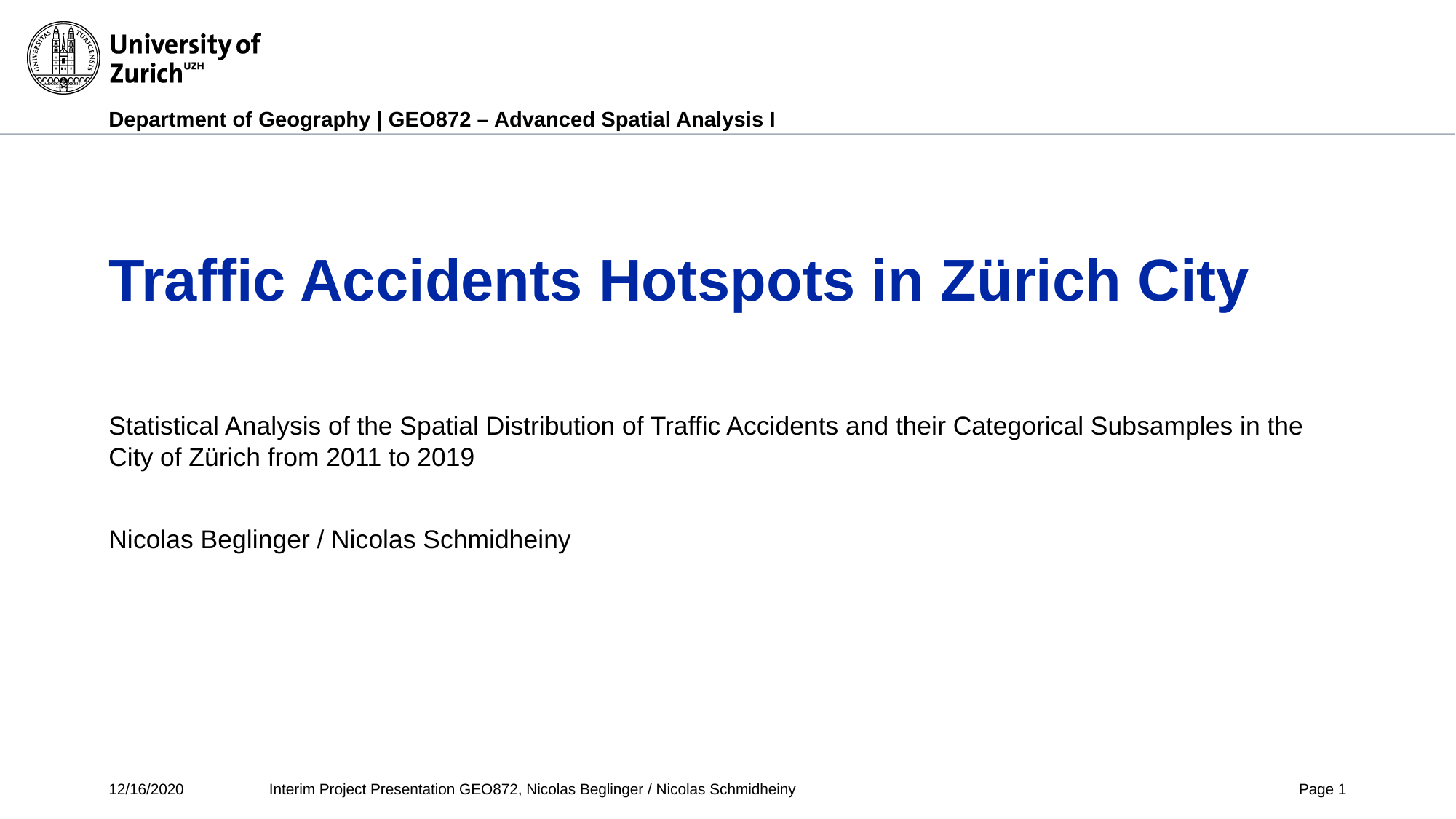

# Traffic Accidents Hotspots in Zürich City
Statistical Analysis of the Spatial Distribution of Traffic Accidents and their Categorical Subsamples in the City of Zürich from 2011 to 2019

Nicolas Beglinger / Nicolas Schmidheiny
12/16/2020
Interim Project Presentation GEO872, Nicolas Beglinger / Nicolas Schmidheiny

Page 1